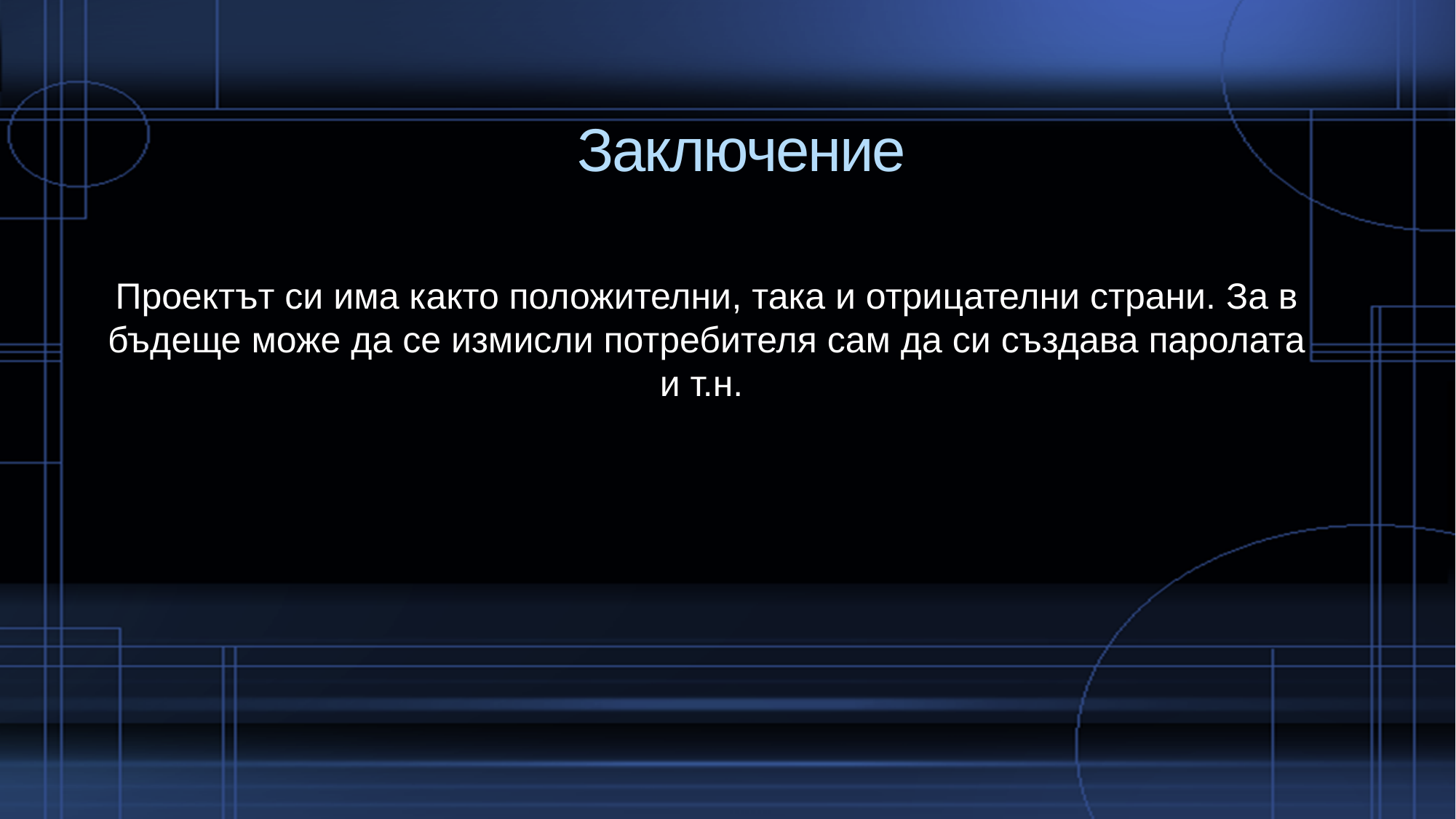

# Заключение
Проектът си има както положителни, така и отрицателни страни. За в бъдеще може да се измисли потребителя сам да си създава паролата и т.н.